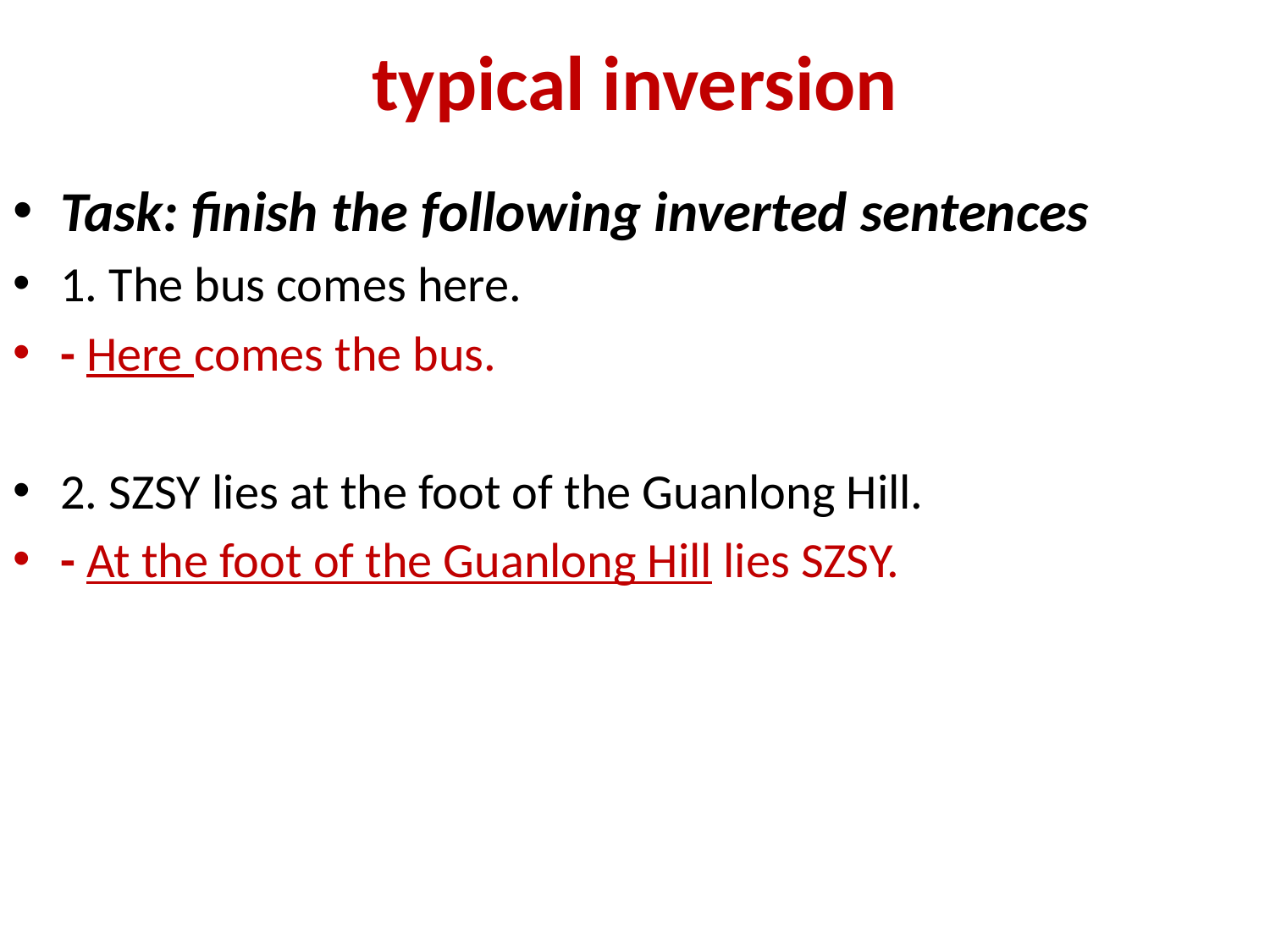

# typical inversion
Task: finish the following inverted sentences
1. The bus comes here.
- Here comes the bus.

2. SZSY lies at the foot of the Guanlong Hill.
- At the foot of the Guanlong Hill lies SZSY.